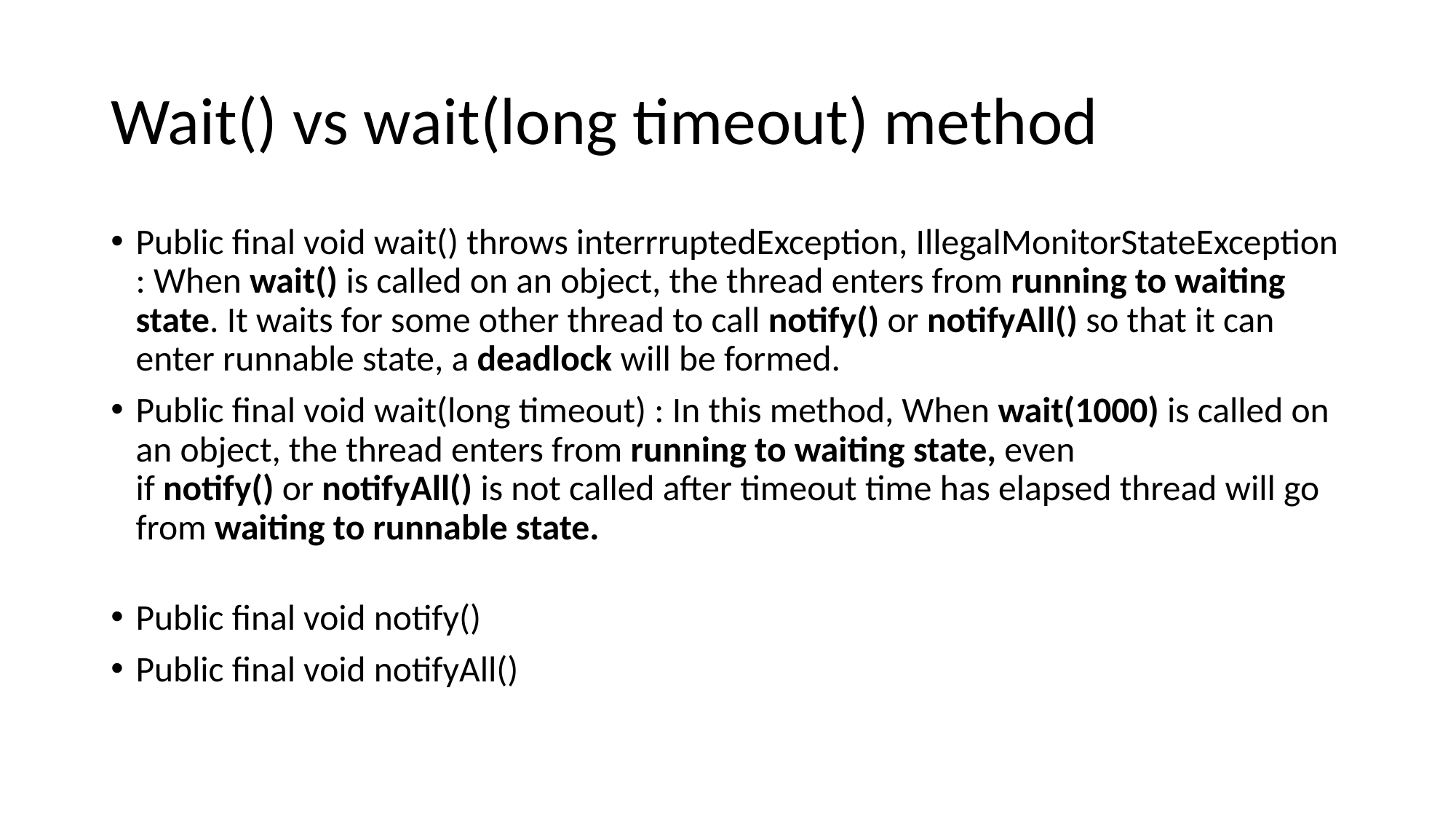

# Wait() vs wait(long timeout) method
Public final void wait() throws interrruptedException, IllegalMonitorStateException : When wait() is called on an object, the thread enters from running to waiting state. It waits for some other thread to call notify() or notifyAll() so that it can enter runnable state, a deadlock will be formed.
Public final void wait(long timeout) : In this method, When wait(1000) is called on an object, the thread enters from running to waiting state, even if notify() or notifyAll() is not called after timeout time has elapsed thread will go from waiting to runnable state.
Public final void notify()
Public final void notifyAll()